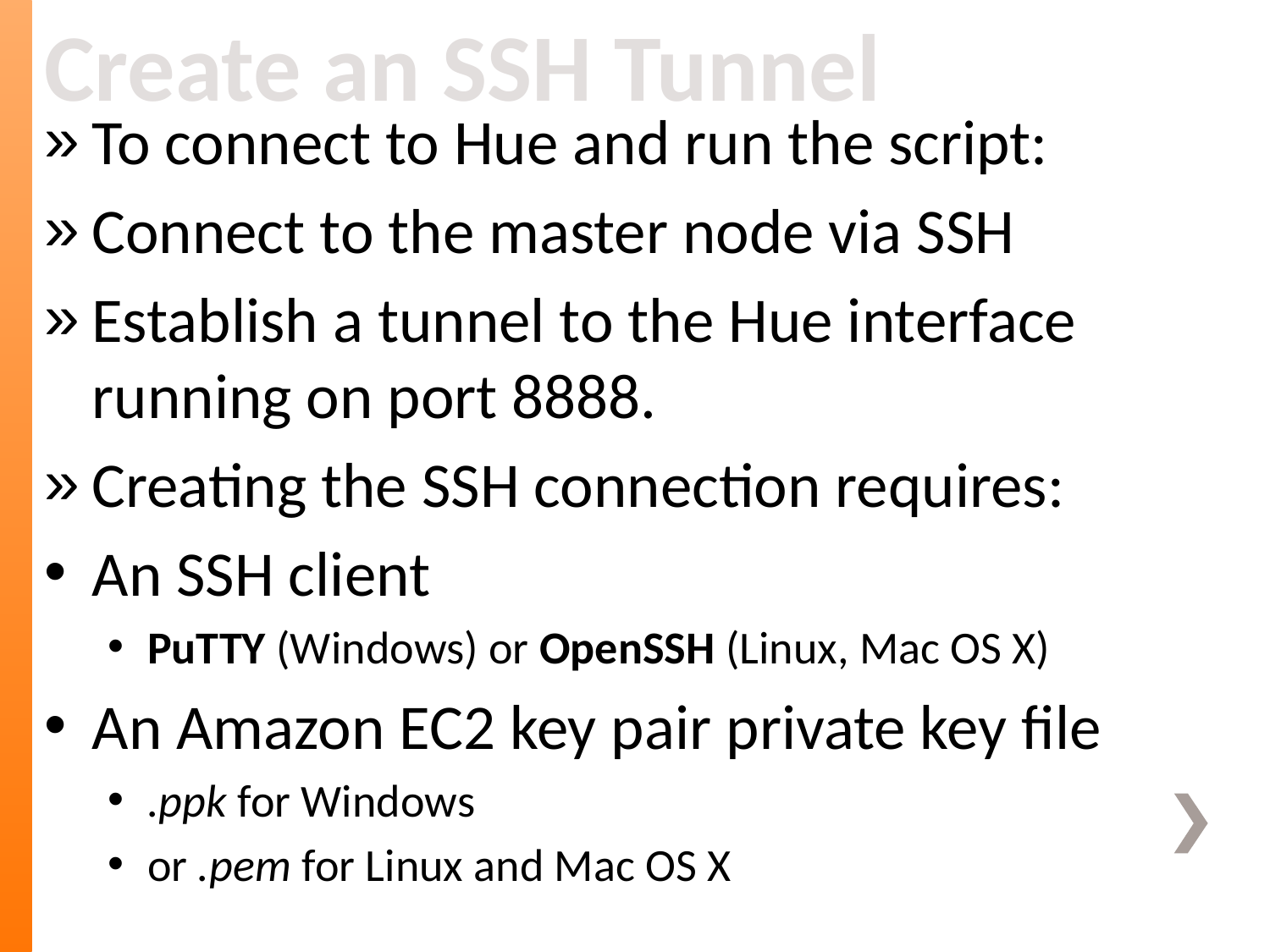

Create an SSH Tunnel
To connect to Hue and run the script:
Connect to the master node via SSH
Establish a tunnel to the Hue interface running on port 8888.
Creating the SSH connection requires:
An SSH client
PuTTY (Windows) or OpenSSH (Linux, Mac OS X)
An Amazon EC2 key pair private key file
.ppk for Windows
or .pem for Linux and Mac OS X